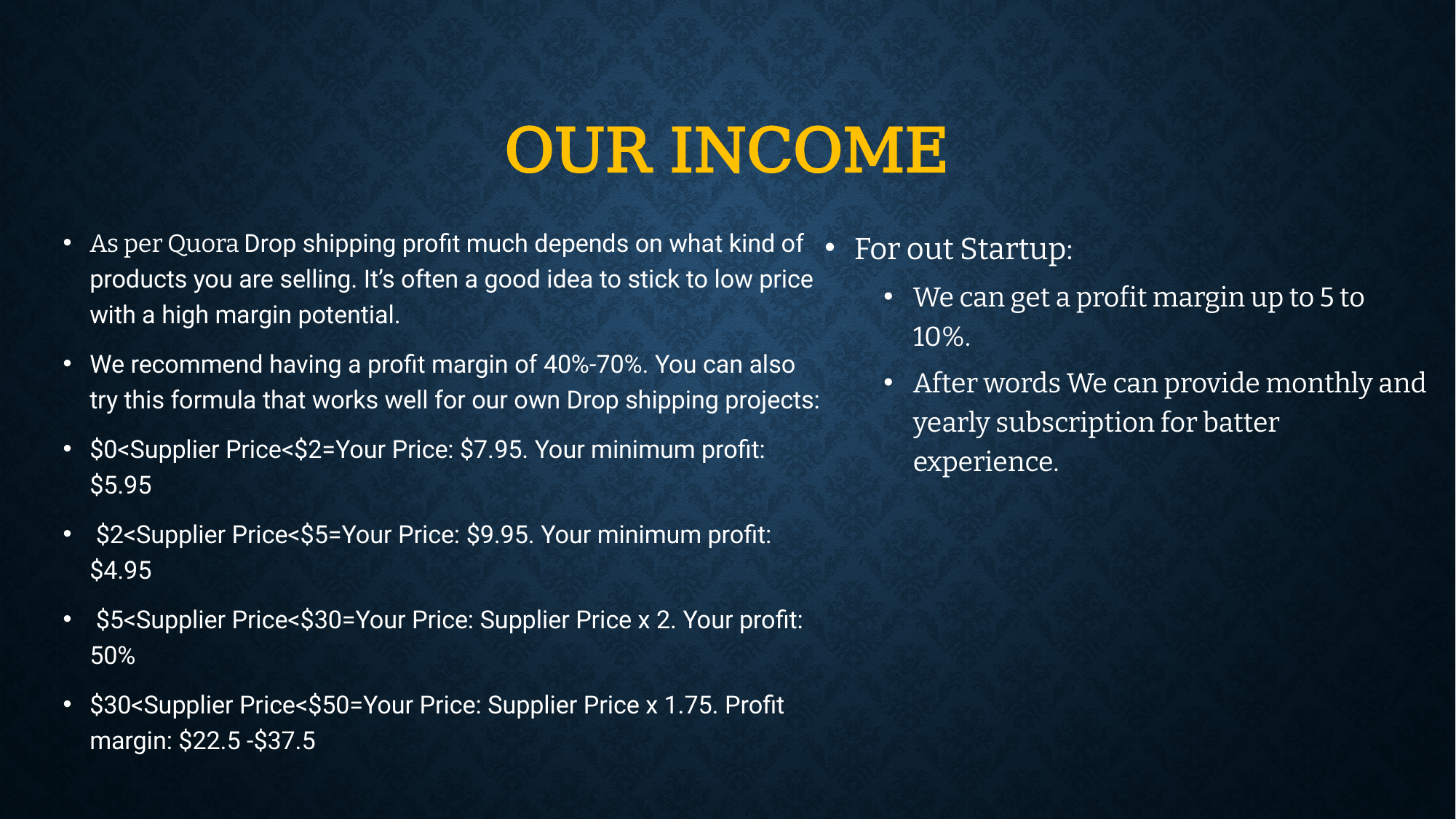

# Our income
As per Quora Drop shipping profit much depends on what kind of products you are selling. It’s often a good idea to stick to low price with a high margin potential.
We recommend having a profit margin of 40%-70%. You can also try this formula that works well for our own Drop shipping projects:
$0<Supplier Price<$2=Your Price: $7.95. Your minimum profit: $5.95
 $2<Supplier Price<$5=Your Price: $9.95. Your minimum profit: $4.95
 $5<Supplier Price<$30=Your Price: Supplier Price x 2. Your profit: 50%
$30<Supplier Price<$50=Your Price: Supplier Price x 1.75. Profit margin: $22.5 -$37.5
For out Startup:
We can get a profit margin up to 5 to 10%.
After words We can provide monthly and yearly subscription for batter experience.